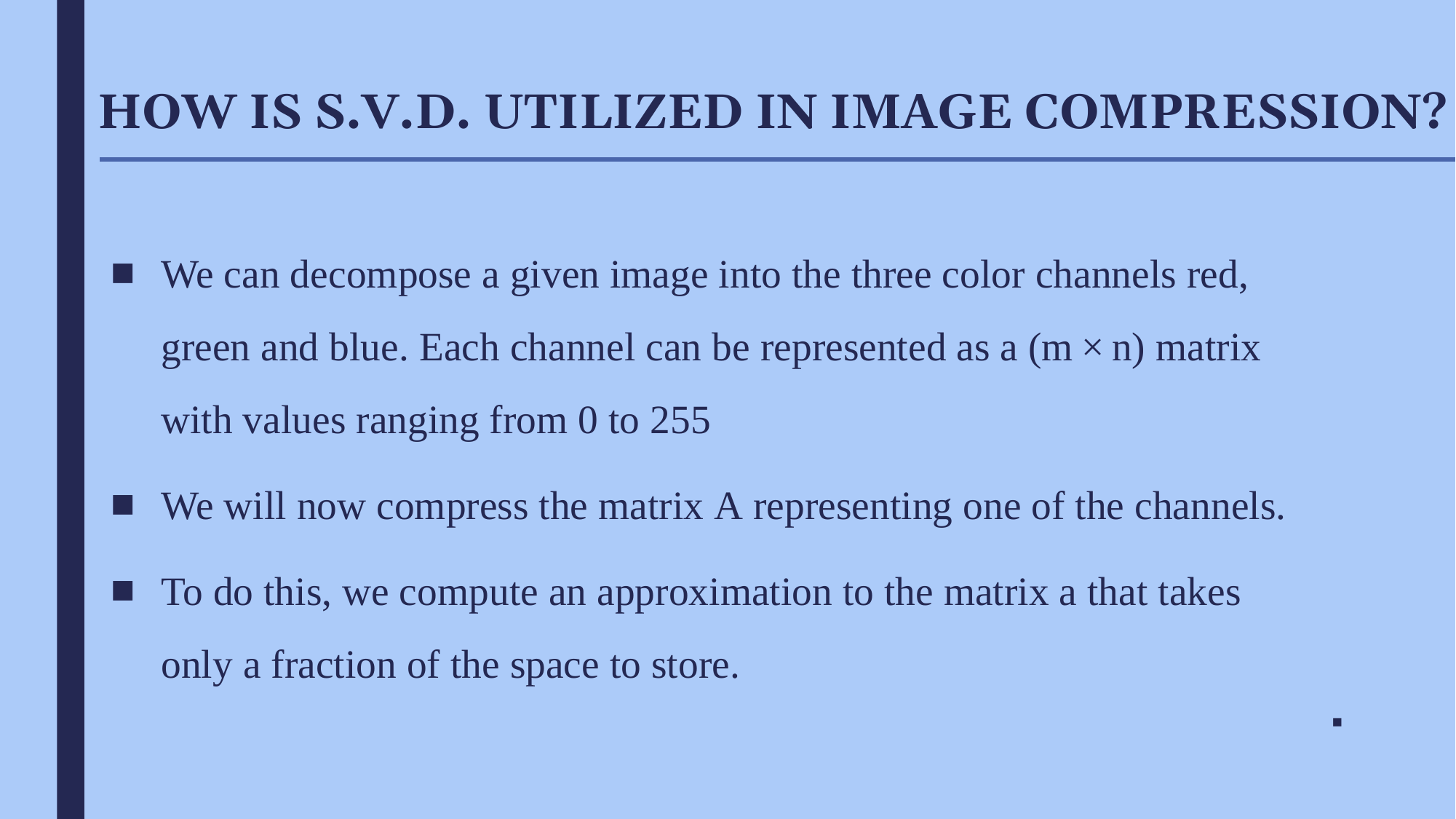

# HOW IS S.V.D. UTILIZED IN IMAGE COMPRESSION?
We can decompose a given image into the three color channels red, green and blue. Each channel can be represented as a (m × n) matrix with values ranging from 0 to 255
We will now compress the matrix A representing one of the channels.
To do this, we compute an approximation to the matrix a that takes only a fraction of the space to store.